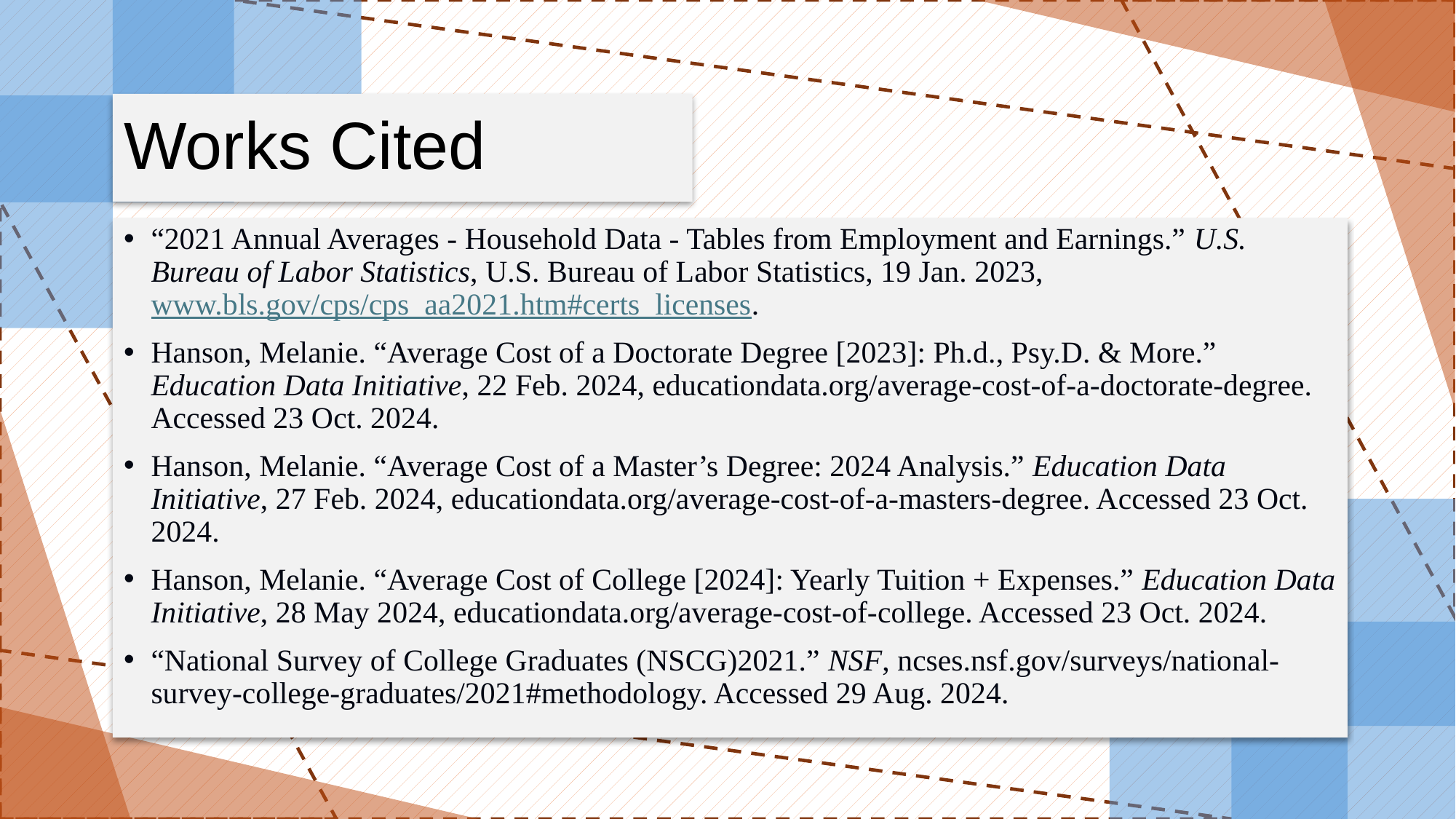

# Works Cited
“2021 Annual Averages ‐ Household Data ‐ Tables from Employment and Earnings.” U.S. Bureau of Labor Statistics, U.S. Bureau of Labor Statistics, 19 Jan. 2023, www.bls.gov/cps/cps_aa2021.htm#certs_licenses.
Hanson, Melanie. “Average Cost of a Doctorate Degree [2023]: Ph.d., Psy.D. & More.” Education Data Initiative, 22 Feb. 2024, educationdata.org/average-cost-of-a-doctorate-degree. Accessed 23 Oct. 2024.
Hanson, Melanie. “Average Cost of a Master’s Degree: 2024 Analysis.” Education Data Initiative, 27 Feb. 2024, educationdata.org/average-cost-of-a-masters-degree. Accessed 23 Oct. 2024.
Hanson, Melanie. “Average Cost of College [2024]: Yearly Tuition + Expenses.” Education Data Initiative, 28 May 2024, educationdata.org/average-cost-of-college. Accessed 23 Oct. 2024.
“National Survey of College Graduates (NSCG)2021.” NSF, ncses.nsf.gov/surveys/national-survey-college-graduates/2021#methodology. Accessed 29 Aug. 2024.